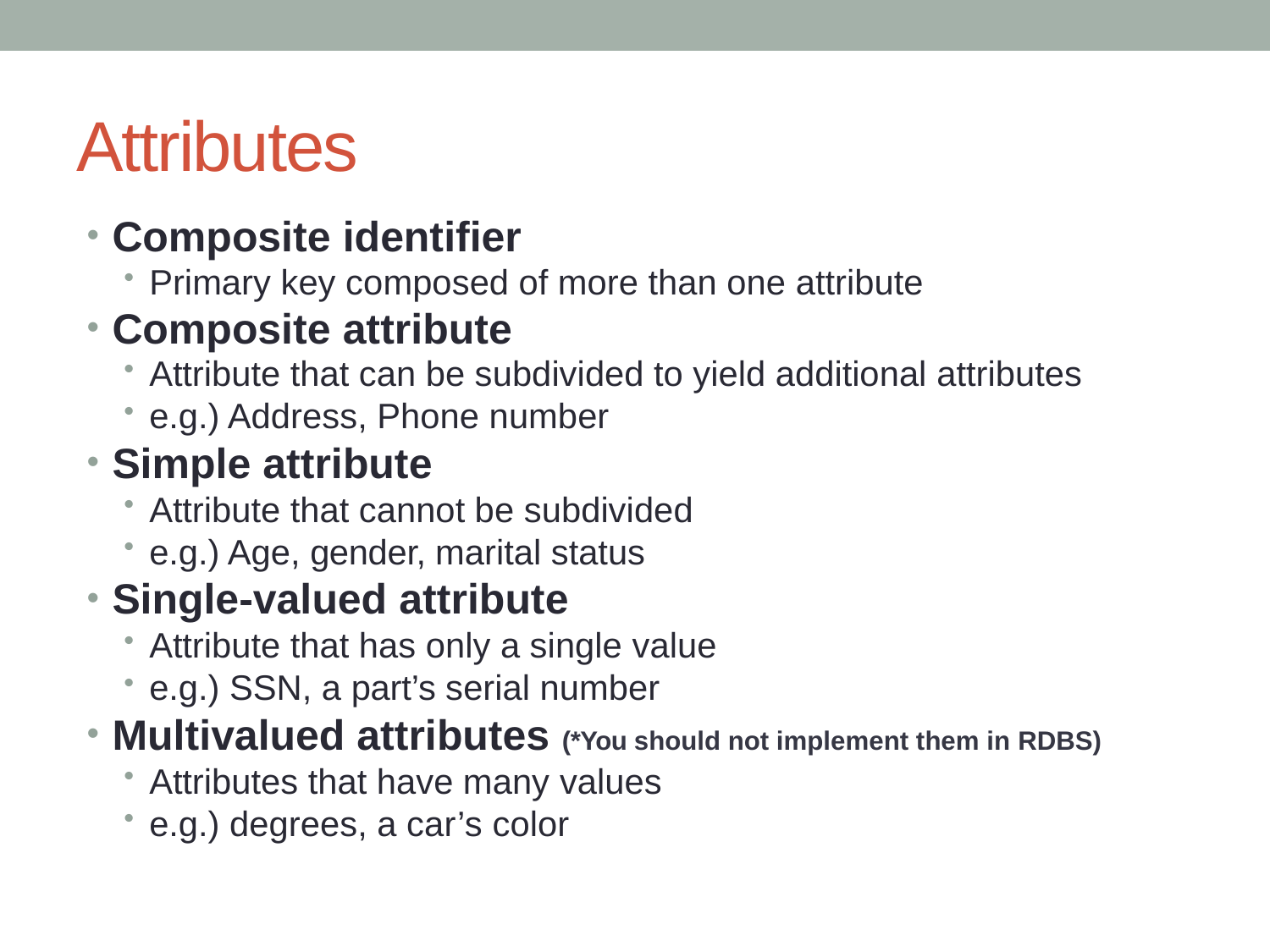

# Attributes
Composite identifier
Primary key composed of more than one attribute
Composite attribute
Attribute that can be subdivided to yield additional attributes
e.g.) Address, Phone number
Simple attribute
Attribute that cannot be subdivided
e.g.) Age, gender, marital status
Single-valued attribute
Attribute that has only a single value
e.g.) SSN, a part’s serial number
Multivalued attributes (*You should not implement them in RDBS)
Attributes that have many values
e.g.) degrees, a car’s color